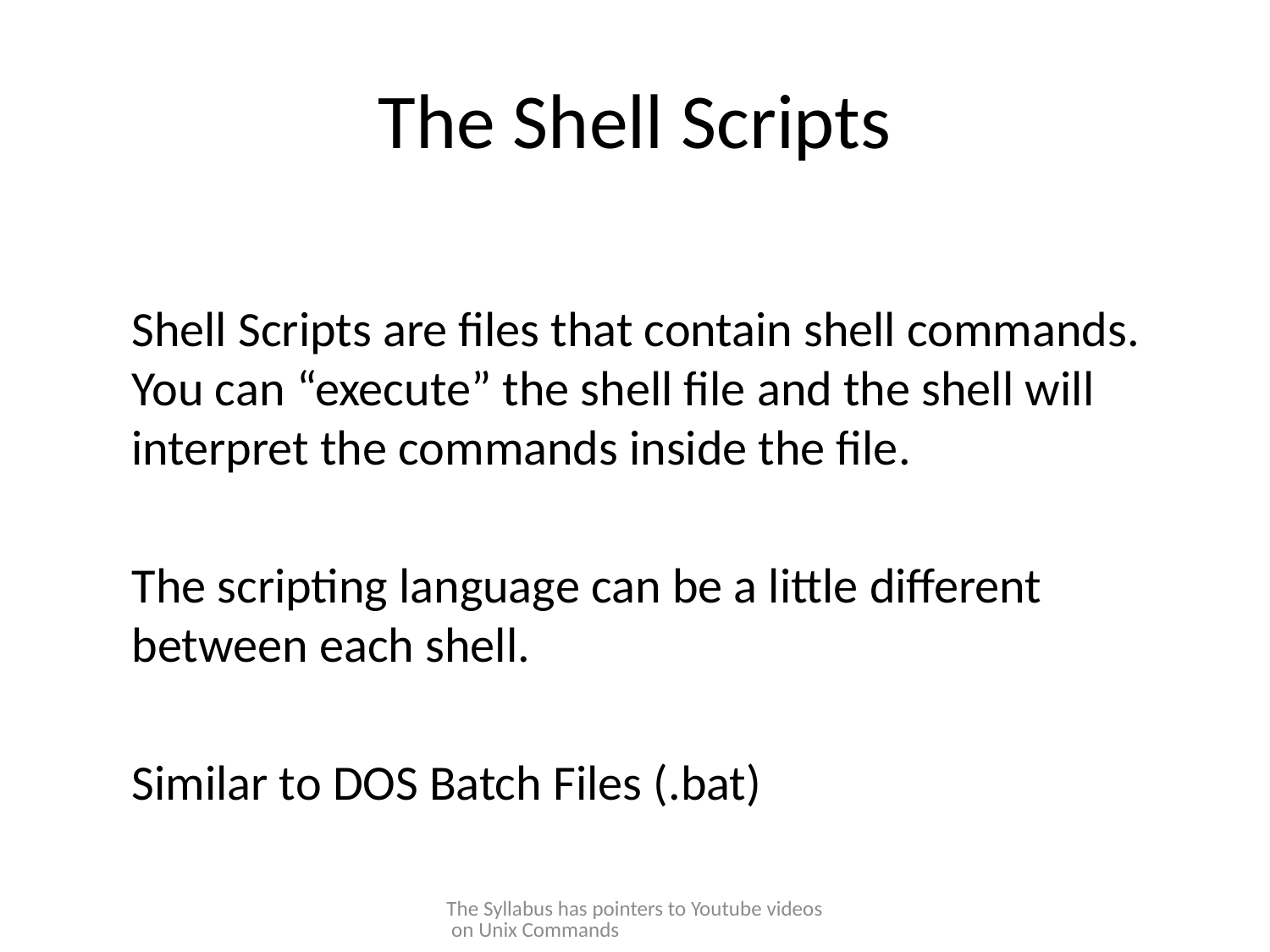

# The Shell Scripts

Shell Scripts are files that contain shell commands. You can “execute” the shell file and the shell will interpret the commands inside the file.

The scripting language can be a little different between each shell.

Similar to DOS Batch Files (.bat)
The Syllabus has pointers to Youtube videos on Unix Commands